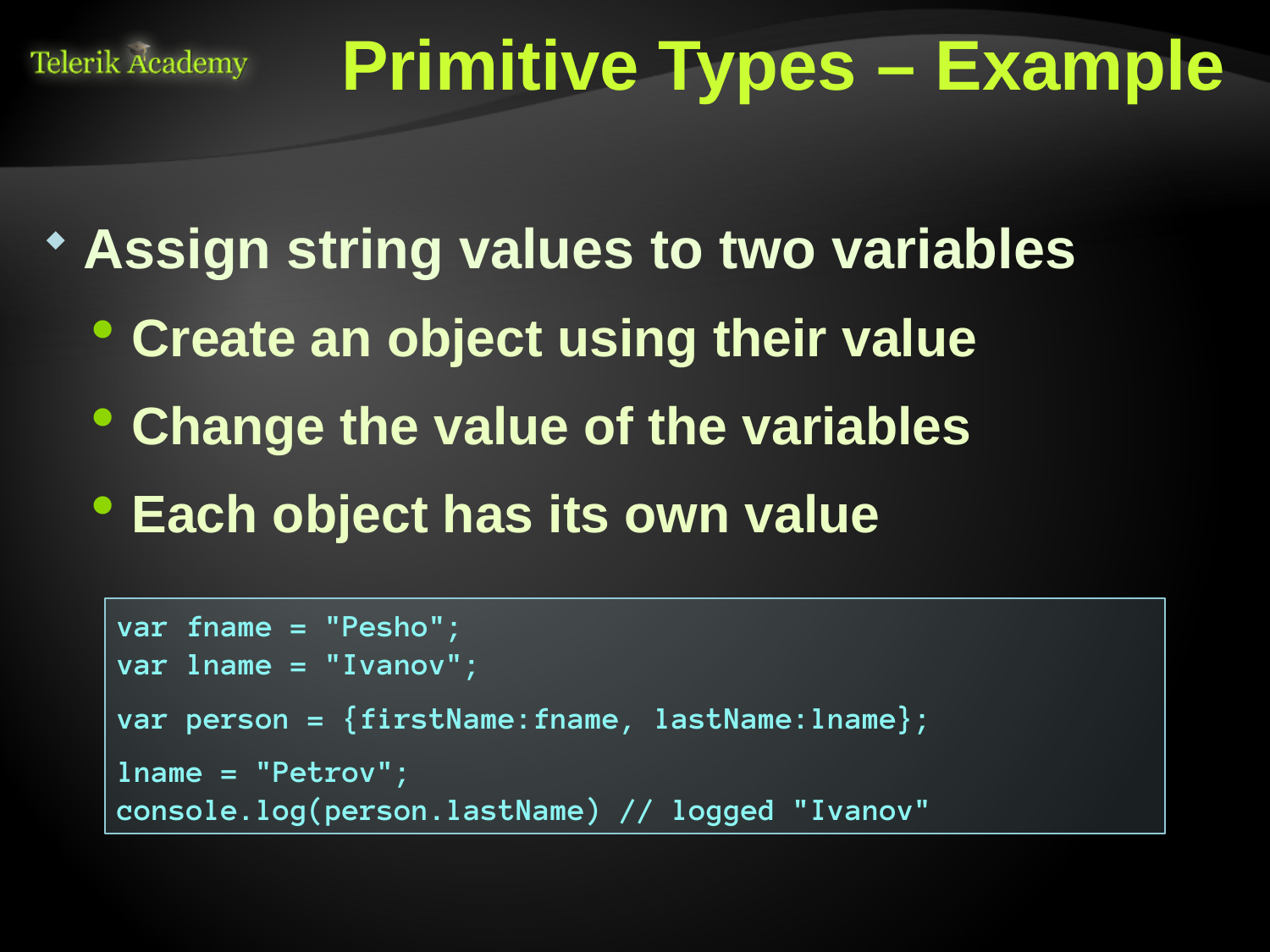

# Primitive Types – Example
Assign string values to two variables
Create an object using their value
Change the value of the variables
Each object has its own value
var fname = "Pesho";
var lname = "Ivanov";
var person = {firstName:fname, lastName:lname};
lname = "Petrov";
console.log(person.lastName) // logged "Ivanov"